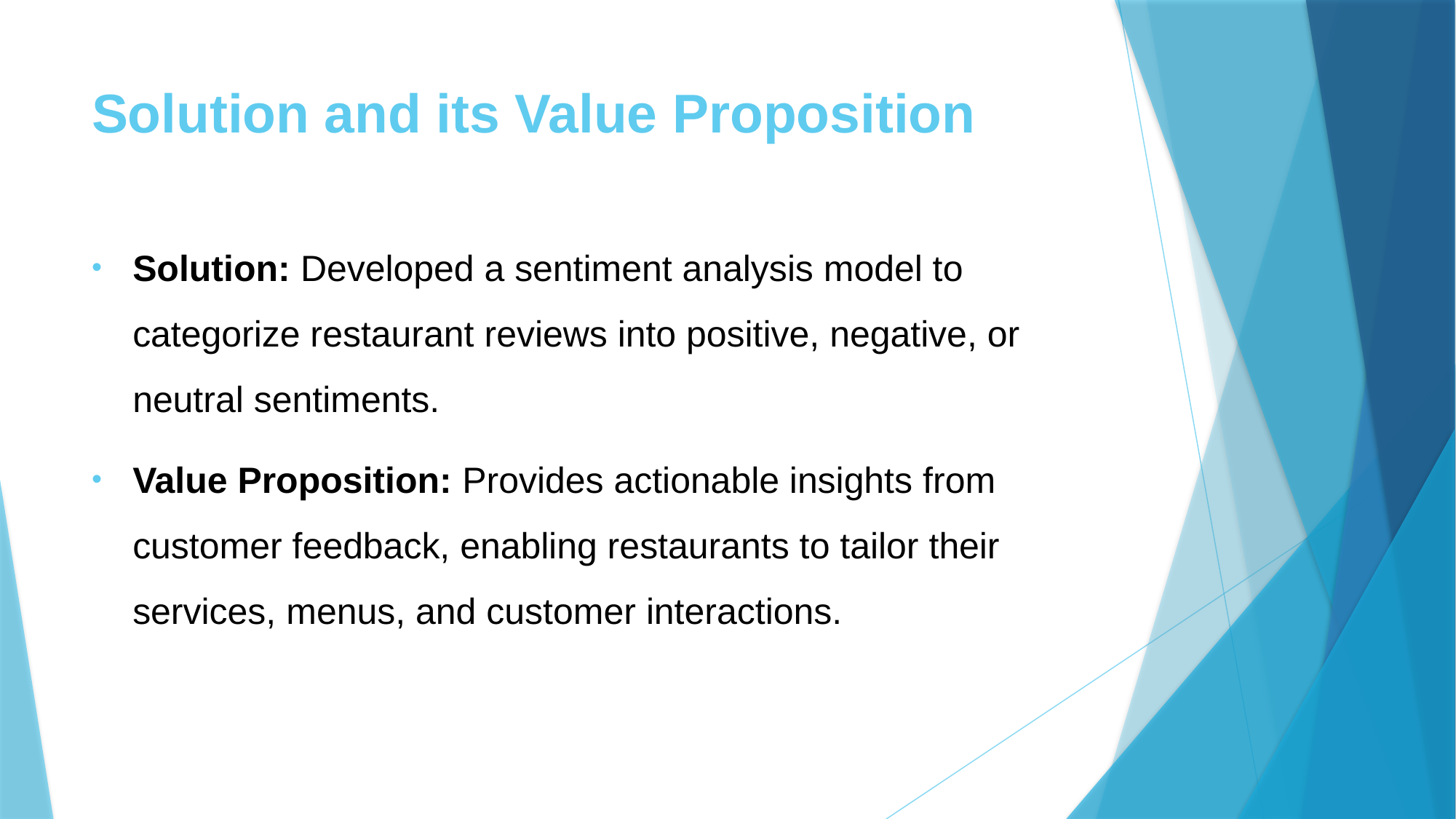

# Solution and its Value Proposition
Solution: Developed a sentiment analysis model to categorize restaurant reviews into positive, negative, or neutral sentiments.
Value Proposition: Provides actionable insights from customer feedback, enabling restaurants to tailor their services, menus, and customer interactions.